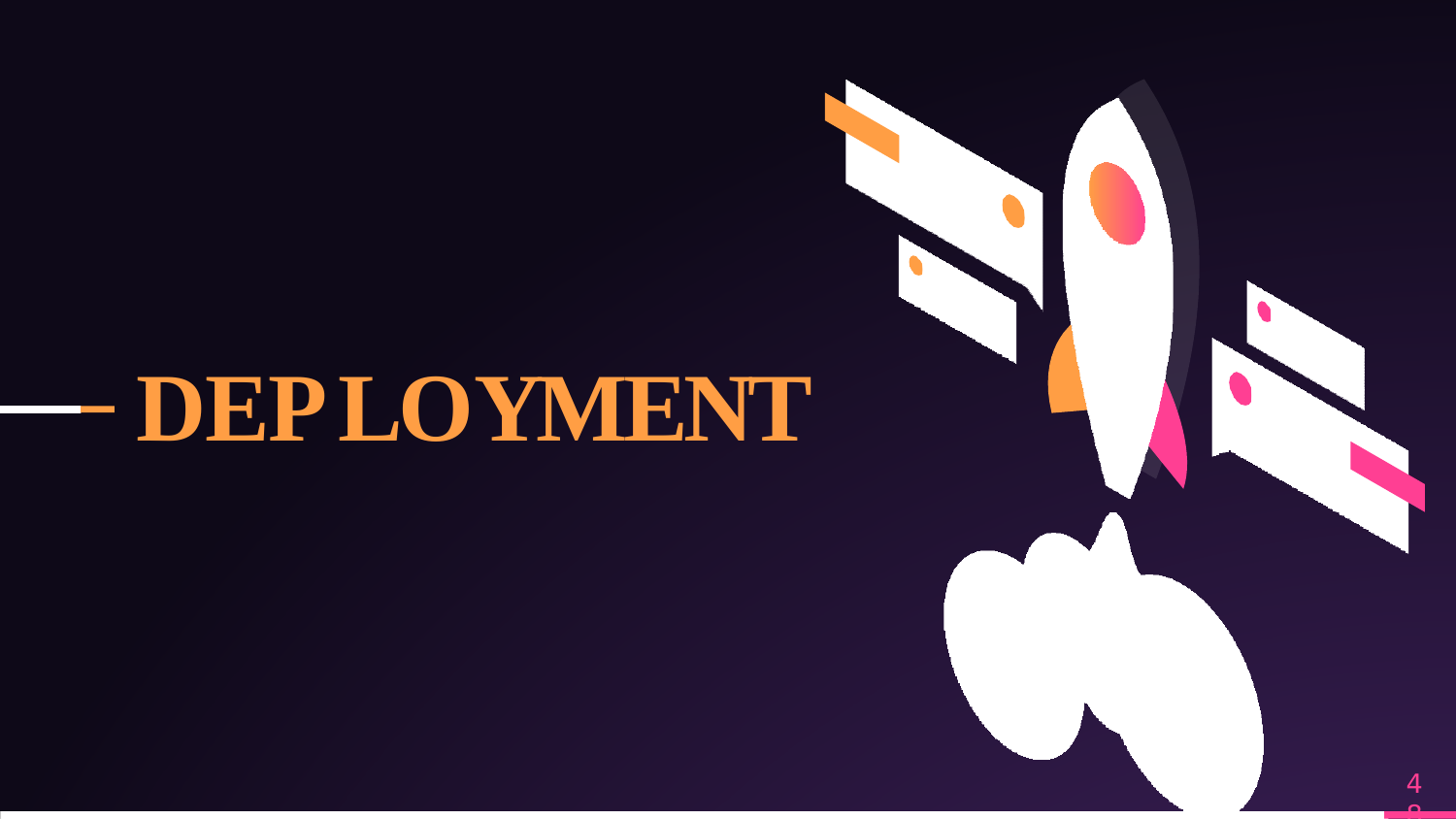

# D E P L OY M E N T

48